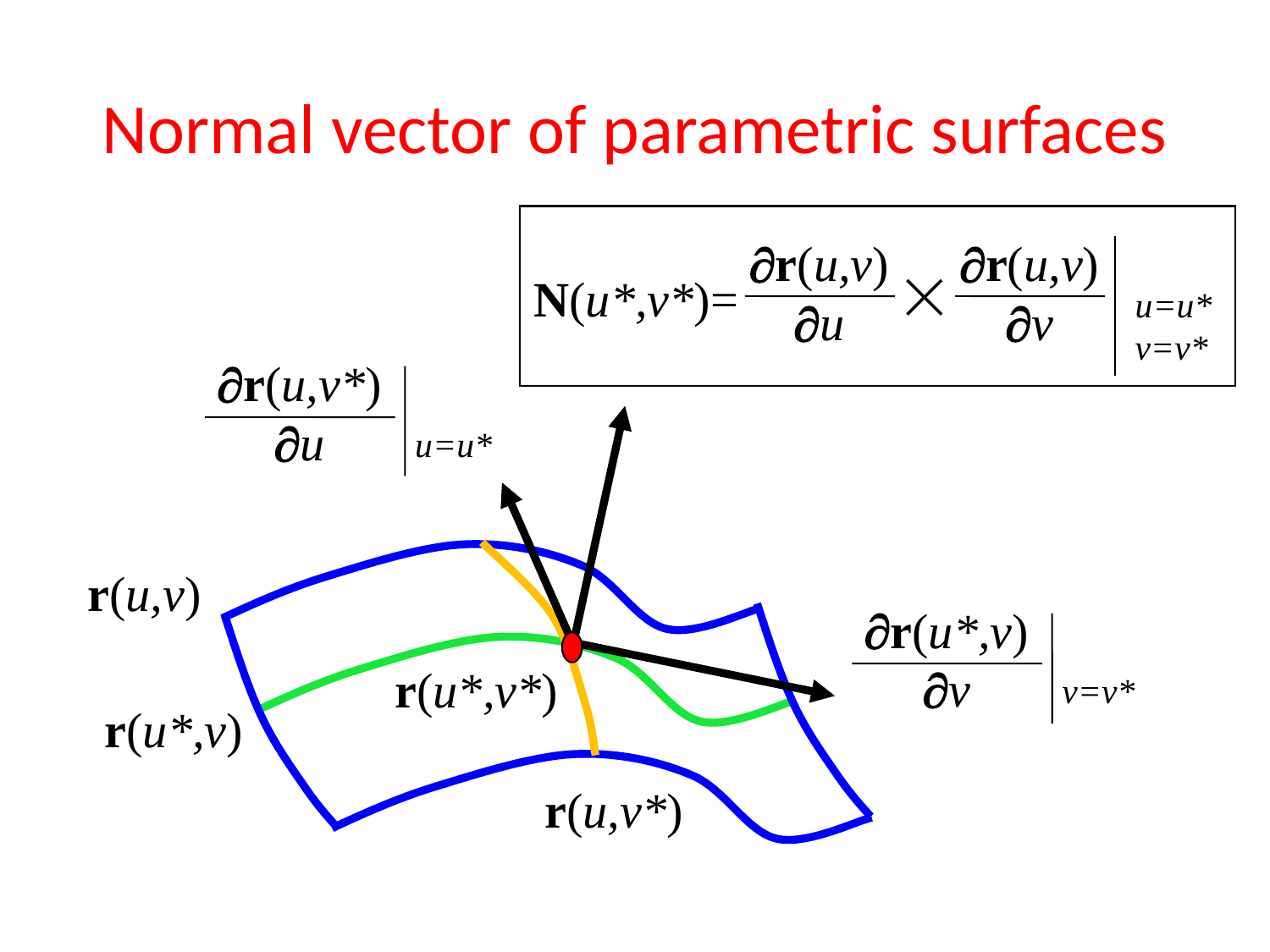

# Normal vector of parametric surfaces

∂r(u,v)
∂u
∂r(u,v)
∂v

×
N(u*,v*)=
u=u*
v=v*

∂r(u,v*)
∂u

u=u*

r(u,v)
∂r(u*,v)
∂v

r(u*,v*)
v=v*

r(u*,v)

r(u,v*)